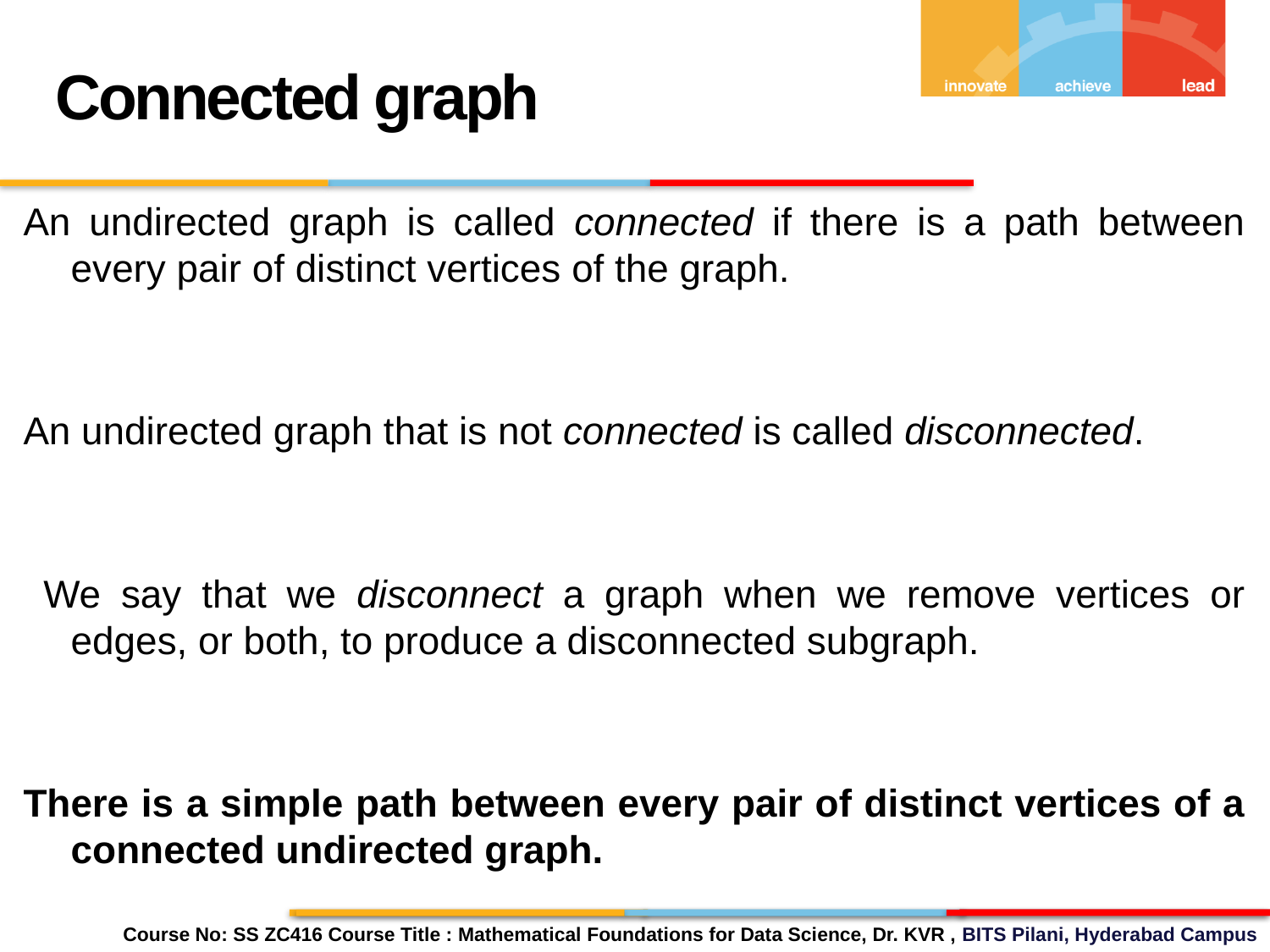

Connected graph
An undirected graph is called connected if there is a path between every pair of distinct vertices of the graph.

An undirected graph that is not connected is called disconnected.

 We say that we disconnect a graph when we remove vertices or edges, or both, to produce a disconnected subgraph.

There is a simple path between every pair of distinct vertices of a connected undirected graph.